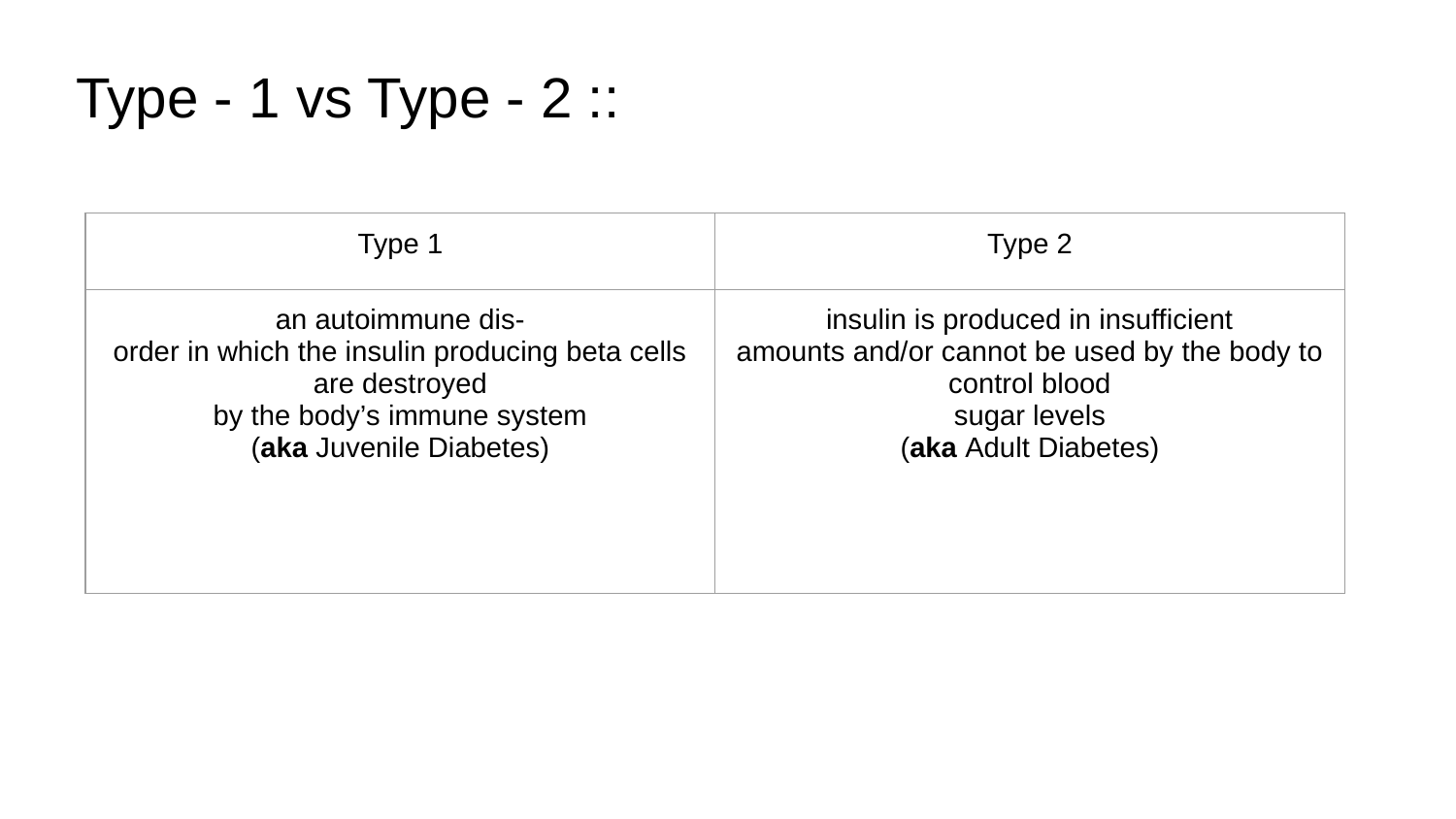

# Type - 1 vs Type - 2 ::
| Type 1 | Type 2 |
| --- | --- |
| an autoimmune dis- order in which the insulin producing beta cells are destroyed by the body’s immune system (aka Juvenile Diabetes) | insulin is produced in insufficient amounts and/or cannot be used by the body to control blood sugar levels (aka Adult Diabetes) |